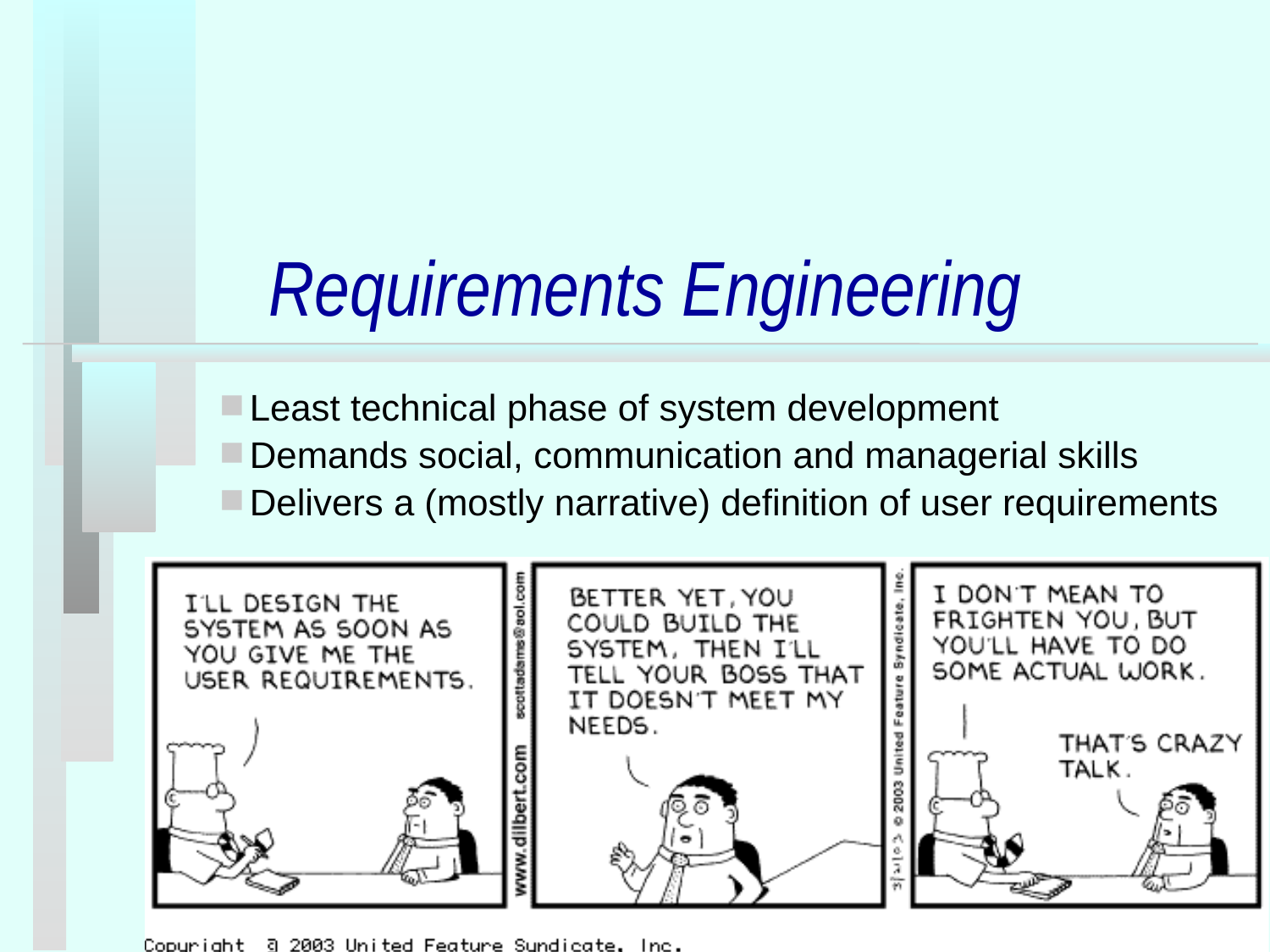

# Requirements Engineering
Least technical phase of system development
Demands social, communication and managerial skills
Delivers a (mostly narrative) definition of user requirements